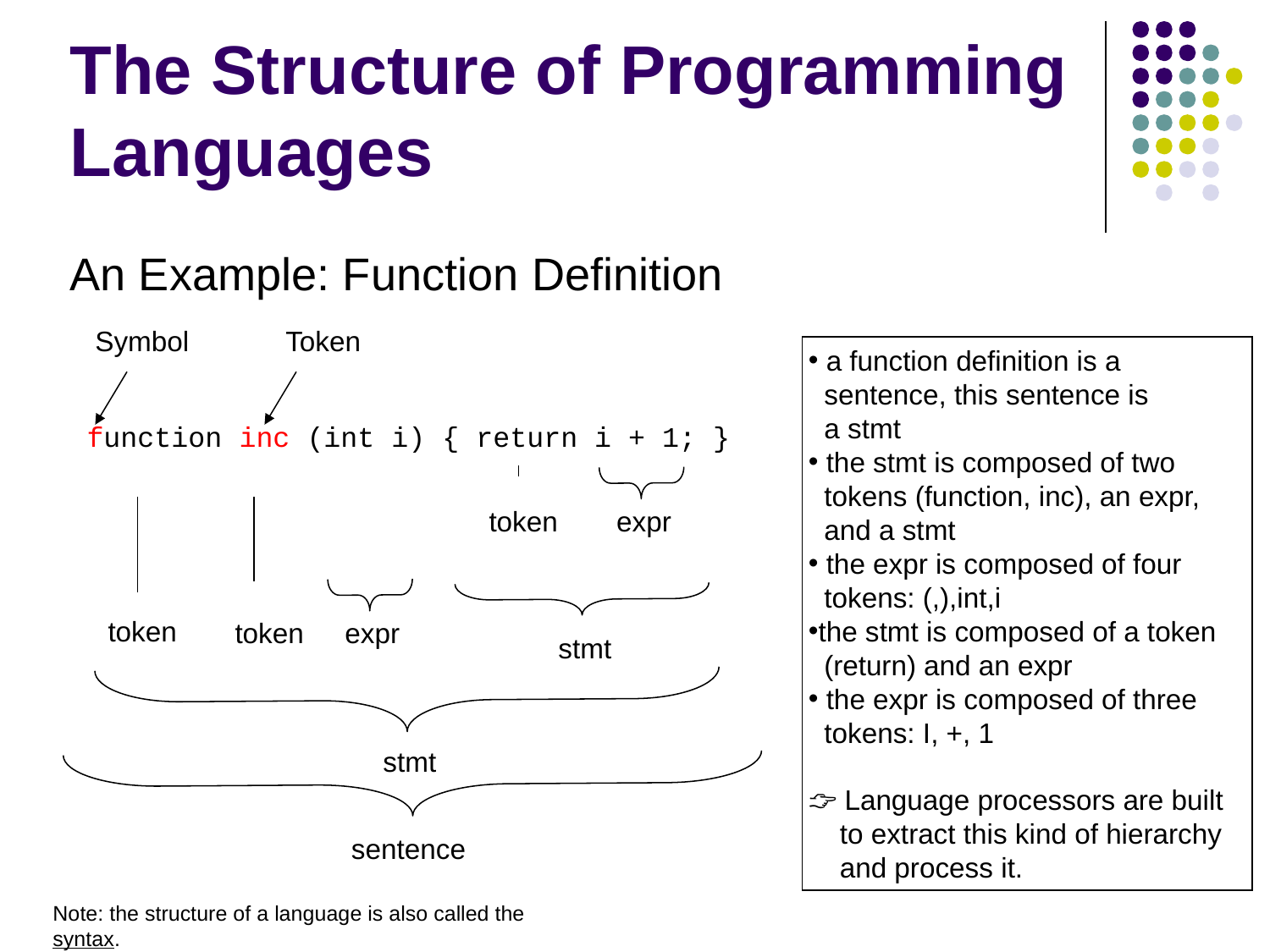

# The Structure of Programming Languages
An Example: Function Definition
Symbol
Token
 a function definition is a
  sentence, this sentence is
  a stmt
 the stmt is composed of two
  tokens (function, inc), an expr,
  and a stmt
 the expr is composed of four
  tokens: (,),int,i
the stmt is composed of a token
  (return) and an expr
 the expr is composed of three
  tokens: I, +, 1
👉 Language processors are built
    to extract this kind of hierarchy
    and process it.

function inc (int i) { return i + 1; }

token
expr

token
token
expr
stmt
stmt
sentence
Note: the structure of a language is also called the syntax.